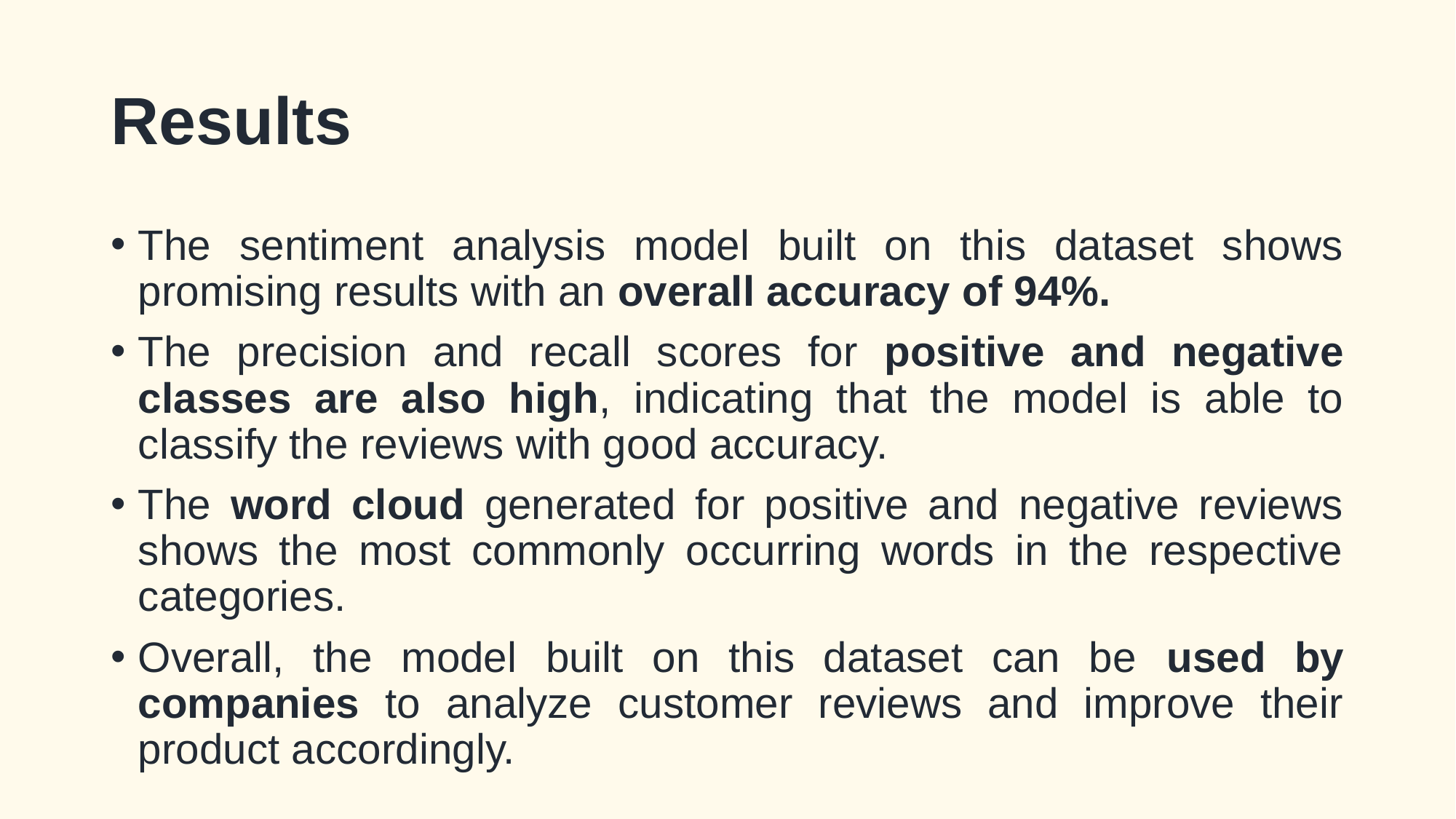

# Results
The sentiment analysis model built on this dataset shows promising results with an overall accuracy of 94%.
The precision and recall scores for positive and negative classes are also high, indicating that the model is able to classify the reviews with good accuracy.
The word cloud generated for positive and negative reviews shows the most commonly occurring words in the respective categories.
Overall, the model built on this dataset can be used by companies to analyze customer reviews and improve their product accordingly.